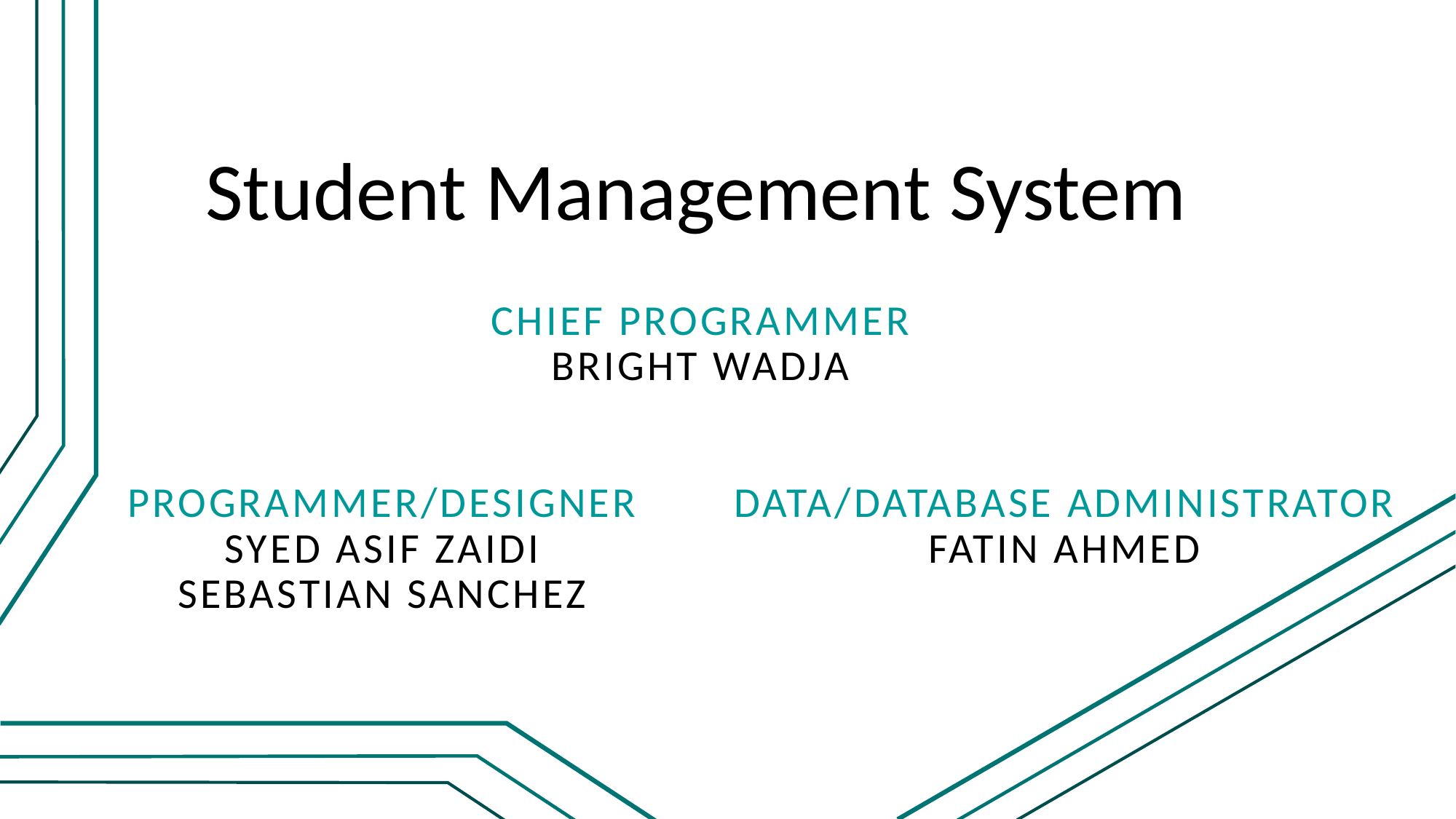

# Student Management System
Chief Programmer
Bright Wadja
Programmer/Designer
Syed Asif Zaidi
Sebastian Sanchez

Data/Database Administrator
Fatin Ahmed